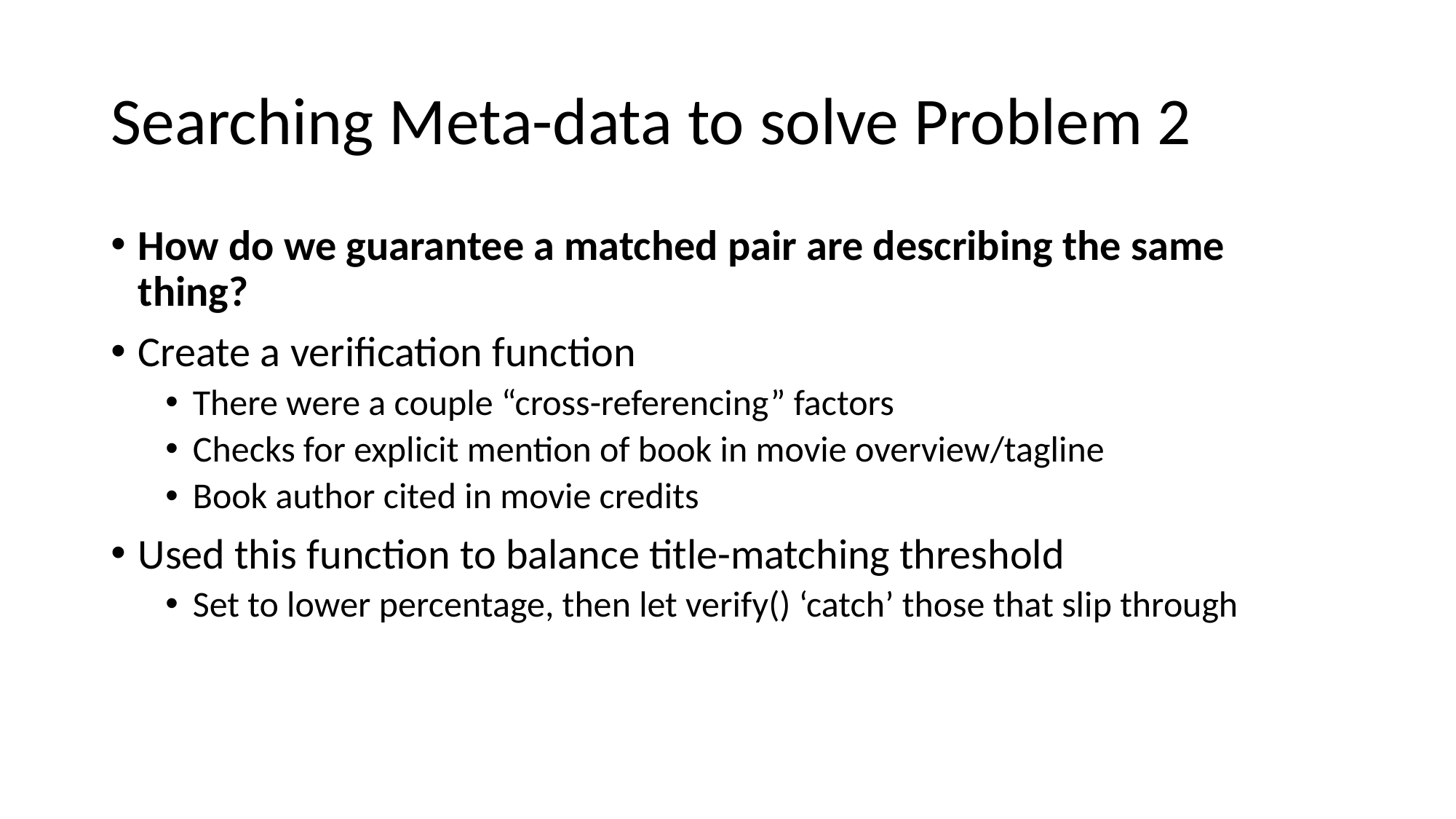

# Searching Meta-data to solve Problem 2
How do we guarantee a matched pair are describing the same thing?
Create a verification function
There were a couple “cross-referencing” factors
Checks for explicit mention of book in movie overview/tagline
Book author cited in movie credits
Used this function to balance title-matching threshold
Set to lower percentage, then let verify() ‘catch’ those that slip through